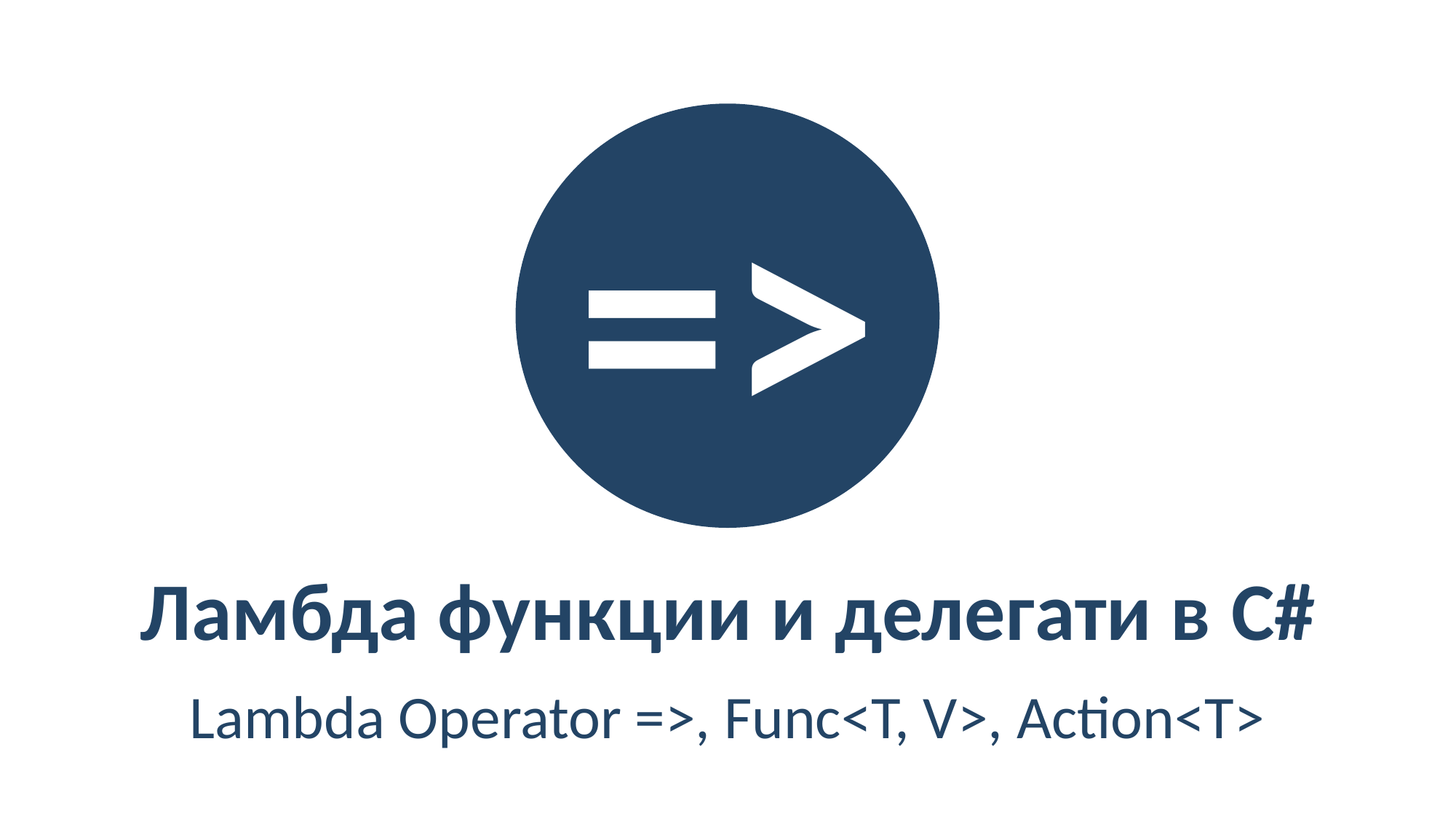

=>
Ламбда функции и делегати в C#
Lambda Operator =>, Func<T, V>, Action<T>